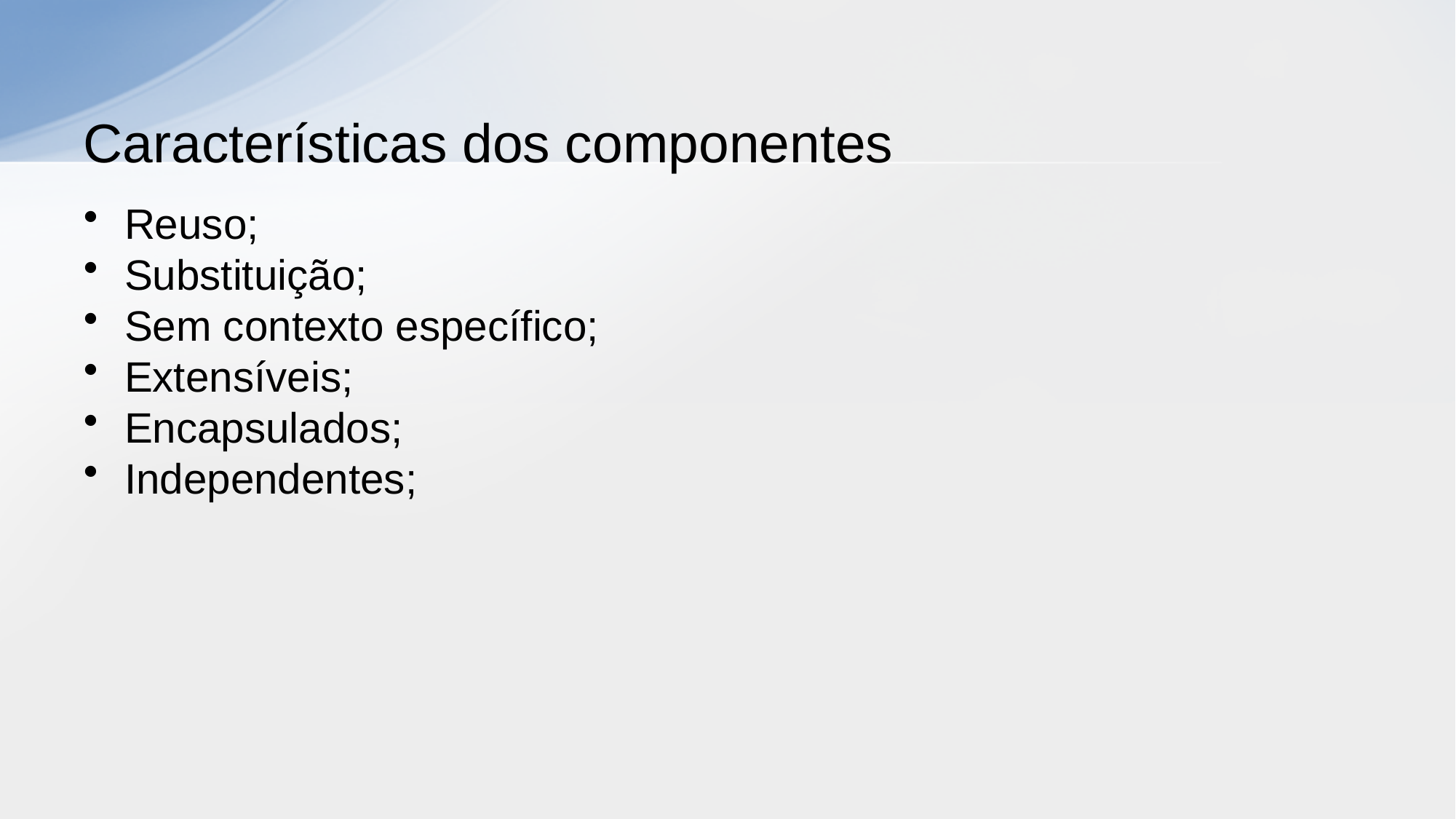

# Características dos componentes
Reuso;
Substituição;
Sem contexto específico;
Extensíveis;
Encapsulados;
Independentes;